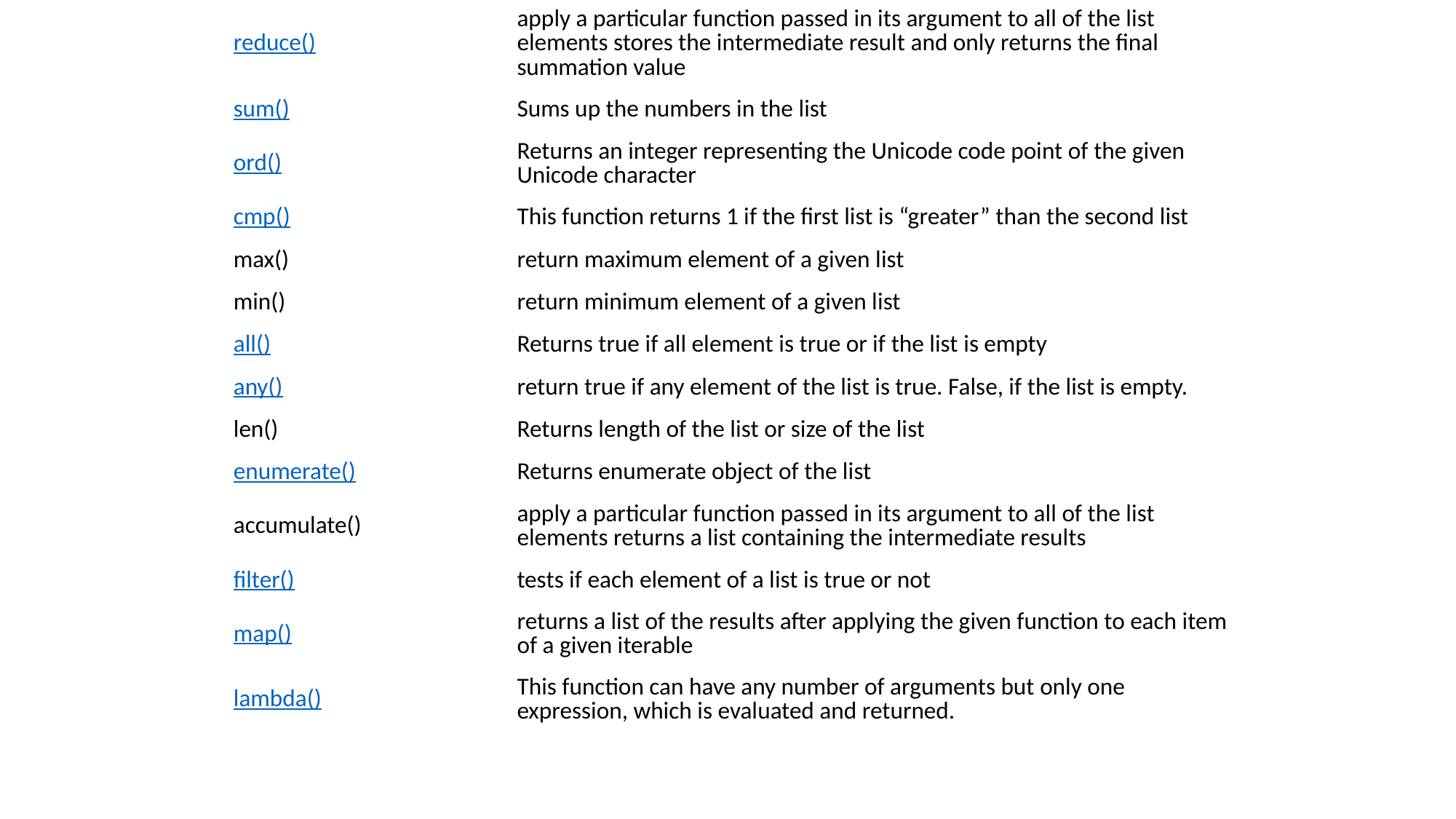

| reduce() | apply a particular function passed in its argument to all of the list elements stores the intermediate result and only returns the final summation value |
| --- | --- |
| sum() | Sums up the numbers in the list |
| ord() | Returns an integer representing the Unicode code point of the given Unicode character |
| cmp() | This function returns 1 if the first list is “greater” than the second list |
| max() | return maximum element of a given list |
| min() | return minimum element of a given list |
| all() | Returns true if all element is true or if the list is empty |
| any() | return true if any element of the list is true. False, if the list is empty. |
| len() | Returns length of the list or size of the list |
| enumerate() | Returns enumerate object of the list |
| accumulate() | apply a particular function passed in its argument to all of the list elements returns a list containing the intermediate results |
| filter() | tests if each element of a list is true or not |
| map() | returns a list of the results after applying the given function to each item of a given iterable |
| lambda() | This function can have any number of arguments but only one expression, which is evaluated and returned. |